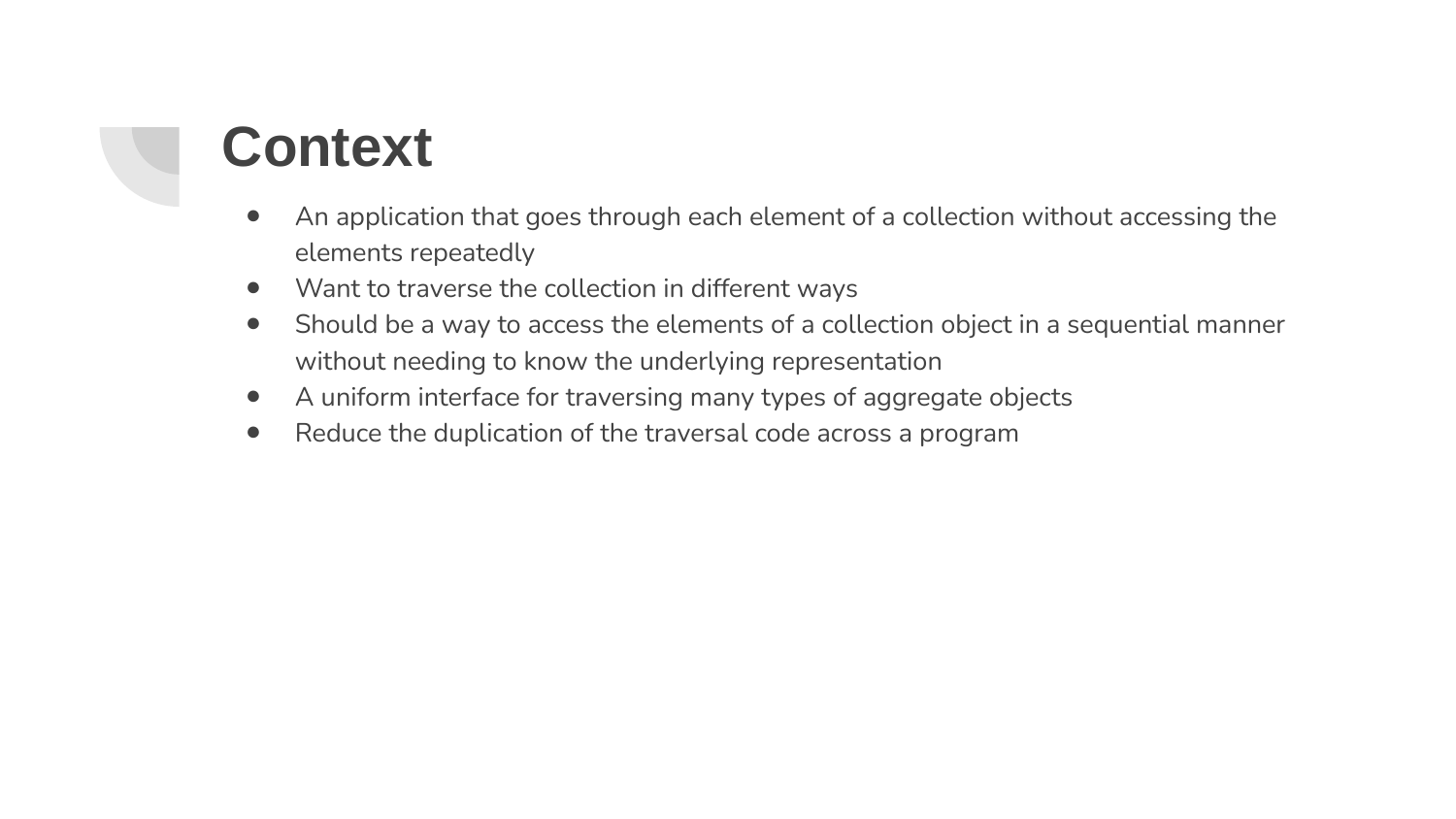

# Context
An application that goes through each element of a collection without accessing the elements repeatedly
Want to traverse the collection in different ways
Should be a way to access the elements of a collection object in a sequential manner without needing to know the underlying representation
A uniform interface for traversing many types of aggregate objects
Reduce the duplication of the traversal code across a program